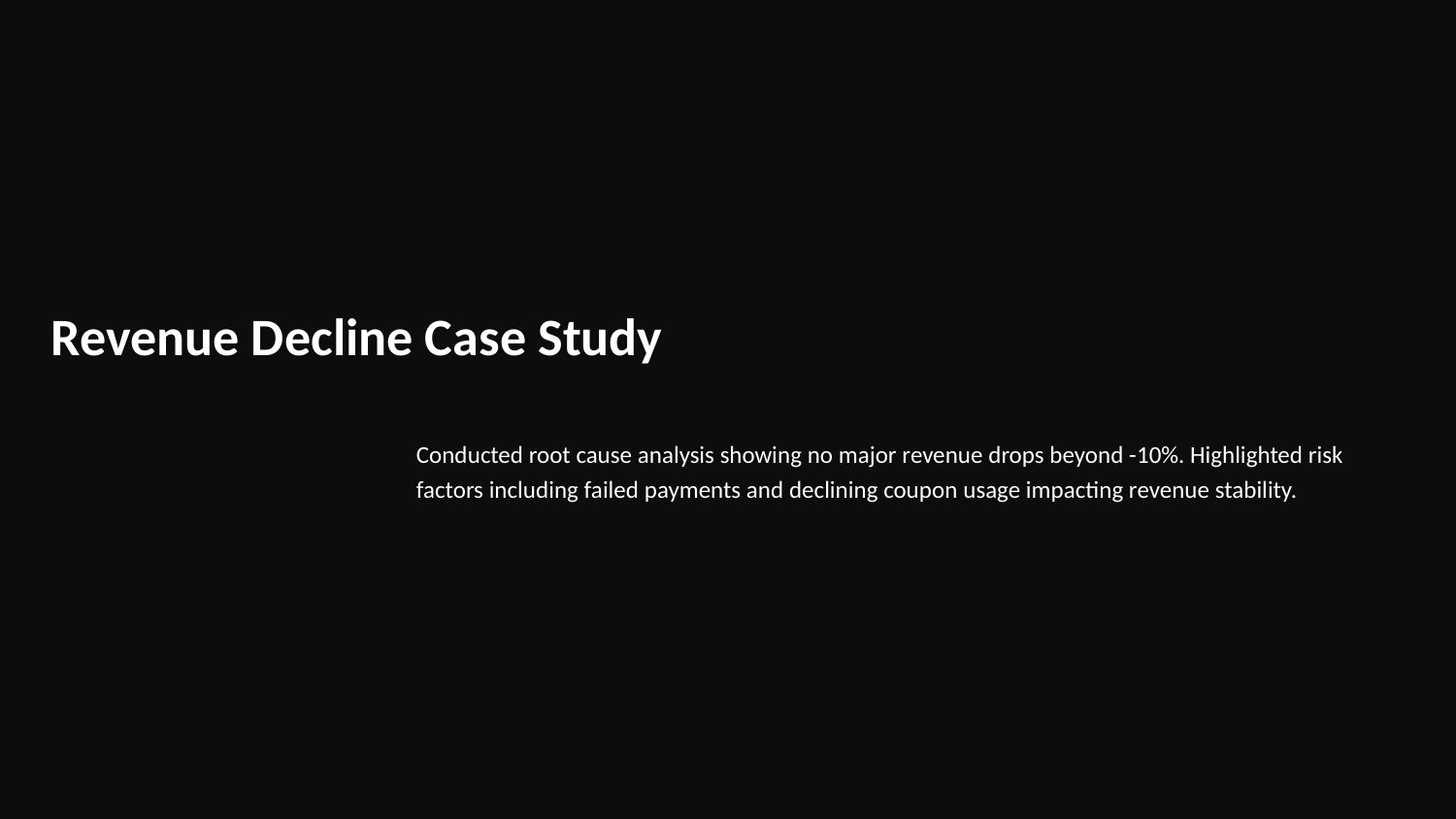

# Revenue Decline Case Study
Conducted root cause analysis showing no major revenue drops beyond -10%. Highlighted risk factors including failed payments and declining coupon usage impacting revenue stability.